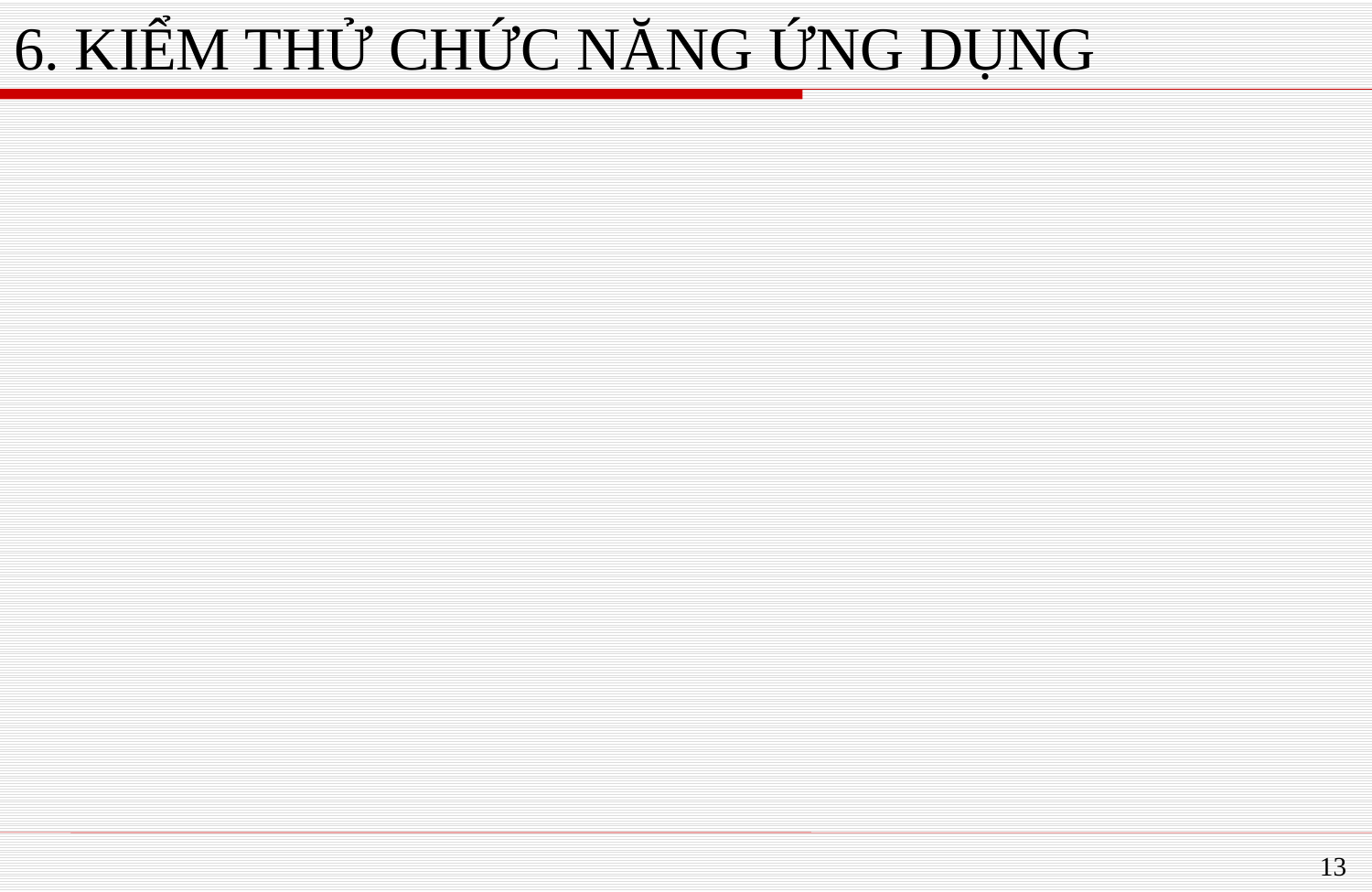

# 6. KIỂM THỬ CHỨC NĂNG ỨNG DỤNG

13